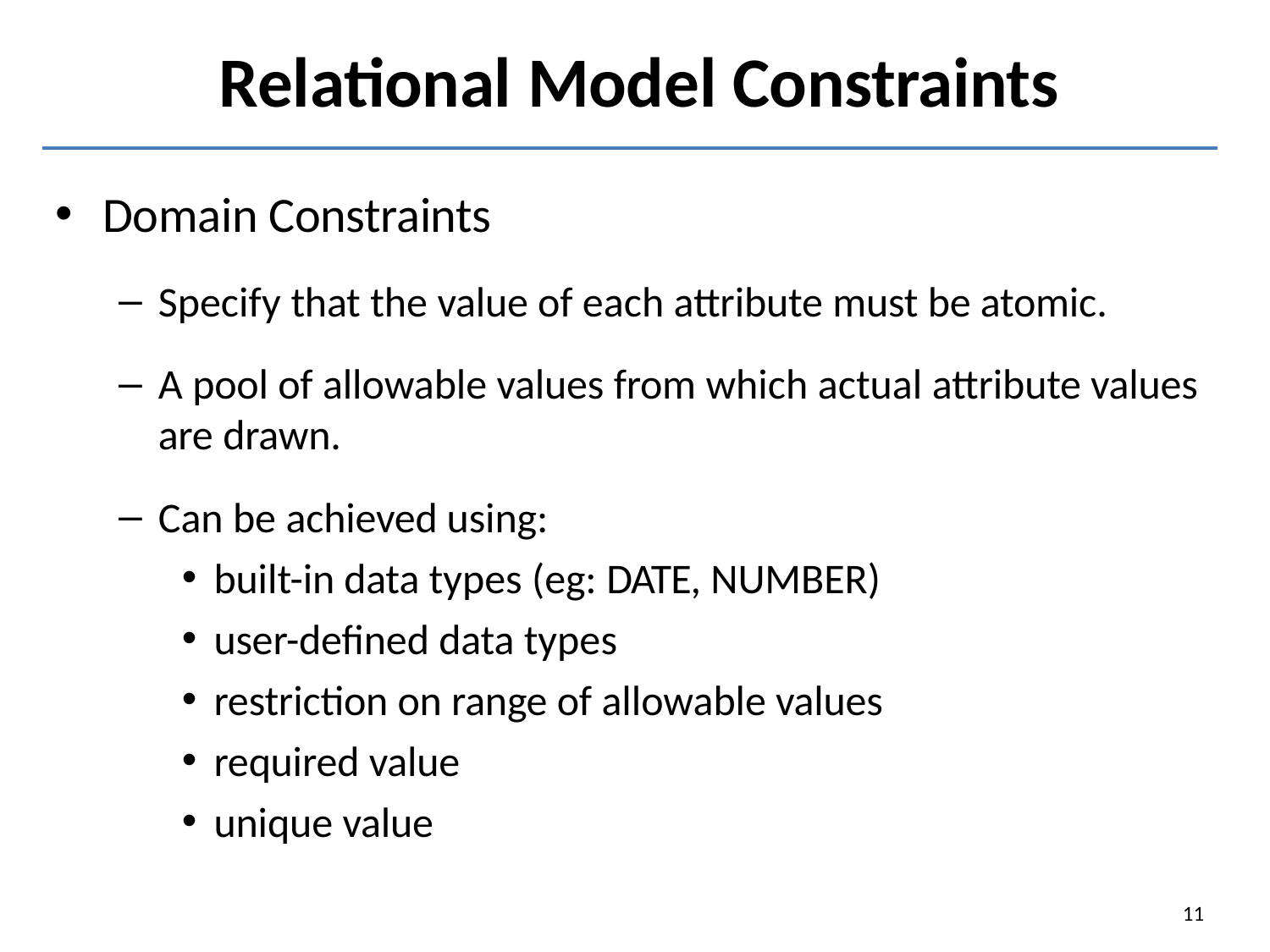

# Relational Model Constraints
Domain Constraints
Specify that the value of each attribute must be atomic.
A pool of allowable values from which actual attribute values
are drawn.
Can be achieved using:
built-in data types (eg: DATE, NUMBER)
user-defined data types
restriction on range of allowable values
required value
unique value
11